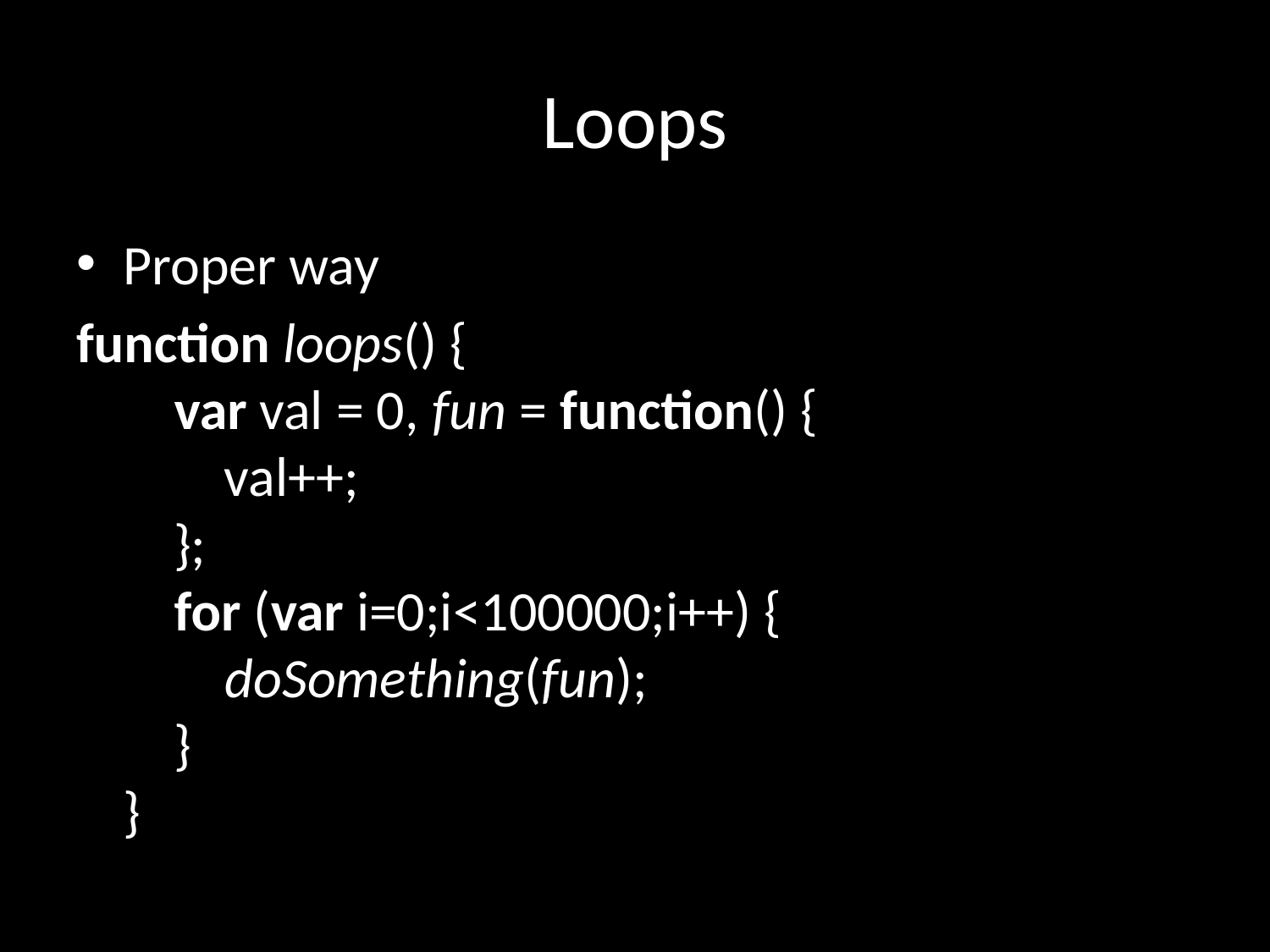

# Loops
Proper way
function loops() {
    var val = 0, fun = function() {
        val++;
    };
    for (var i=0;i<100000;i++) {
        doSomething(fun);
    }
}